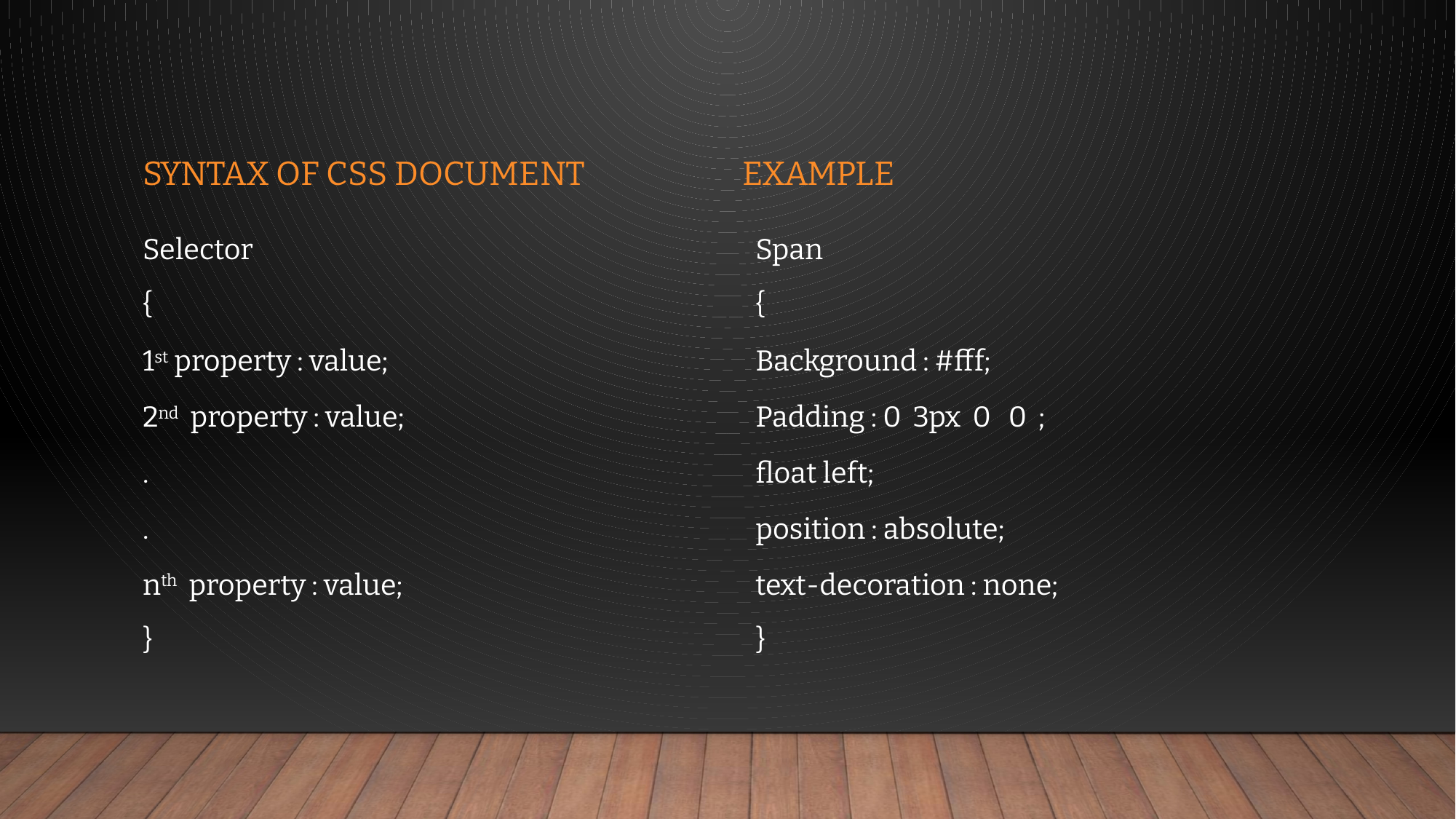

Syntax of CSS Document
Example
Selector
{
1st property : value;
2nd  property : value;
.
.
nth  property : value;
}
Span
{
Background : #fff;
Padding : 0  3px  0   0  ;
float left;
position : absolute;
text-decoration : none;
}